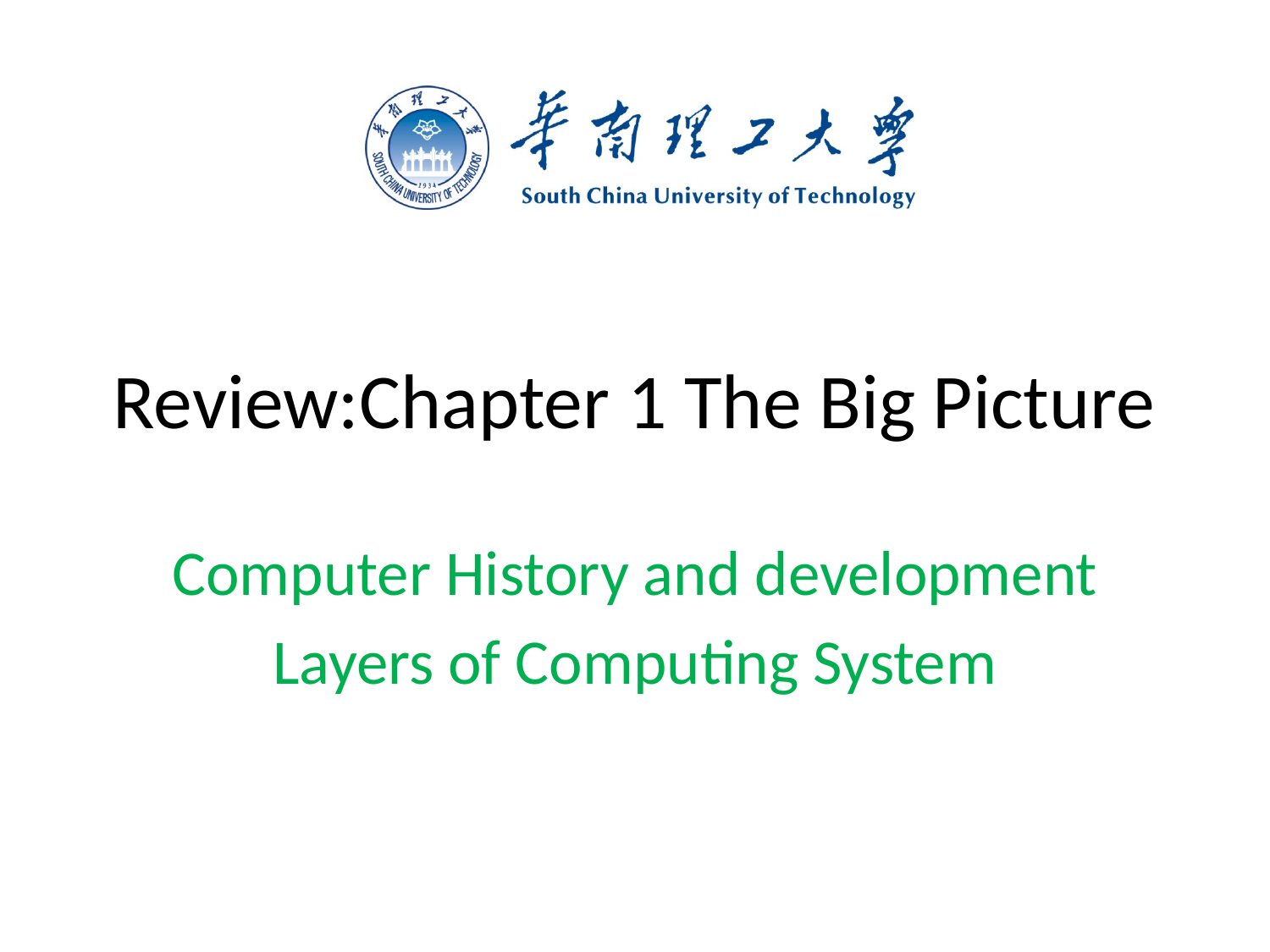

# Review:Chapter 1 The Big Picture
Computer History and development
Layers of Computing System